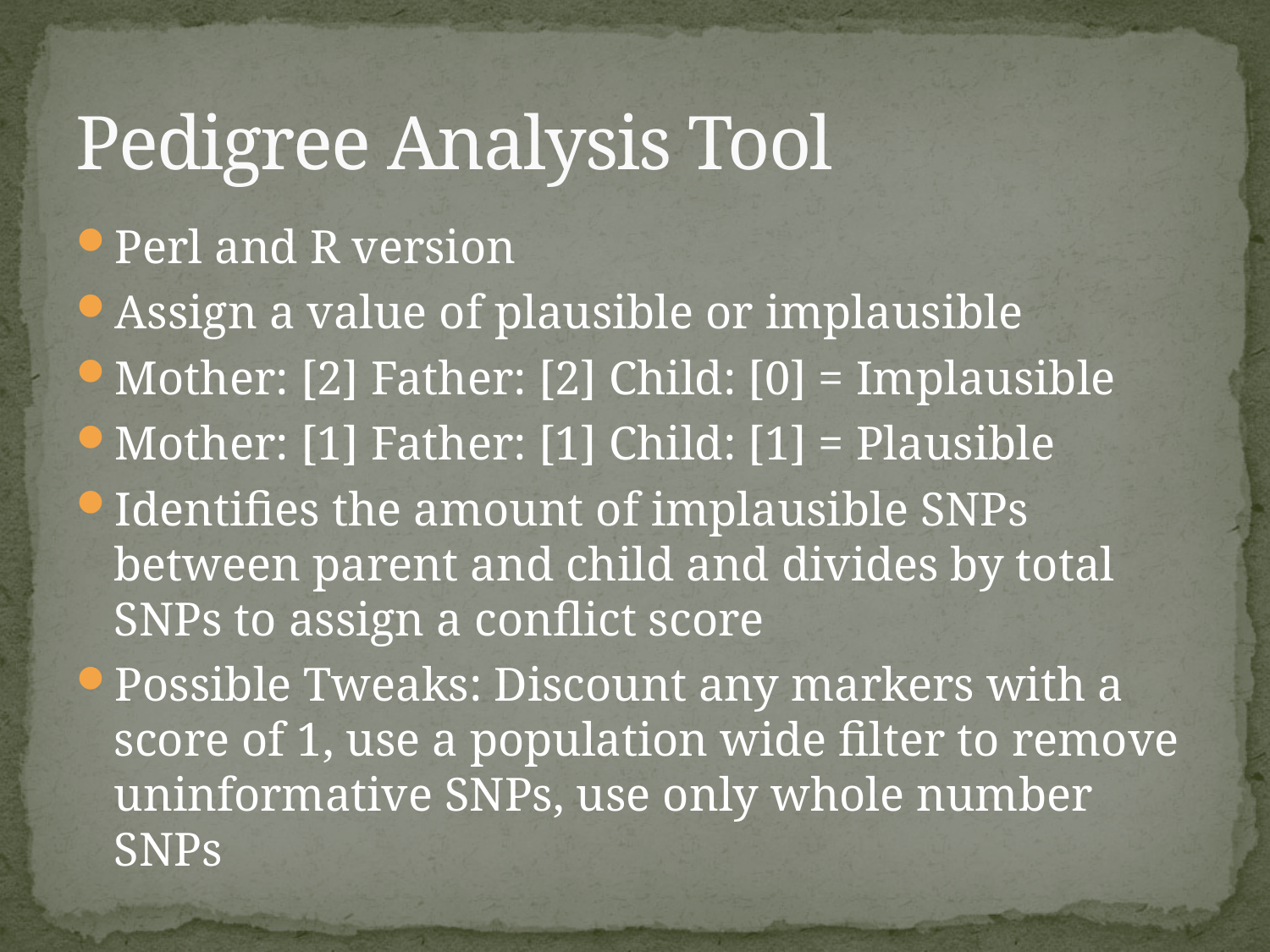

# Pedigree Analysis Tool
Perl and R version
Assign a value of plausible or implausible
Mother: [2] Father: [2] Child: [0] = Implausible
Mother: [1] Father: [1] Child: [1] = Plausible
Identifies the amount of implausible SNPs between parent and child and divides by total SNPs to assign a conflict score
Possible Tweaks: Discount any markers with a score of 1, use a population wide filter to remove uninformative SNPs, use only whole number SNPs